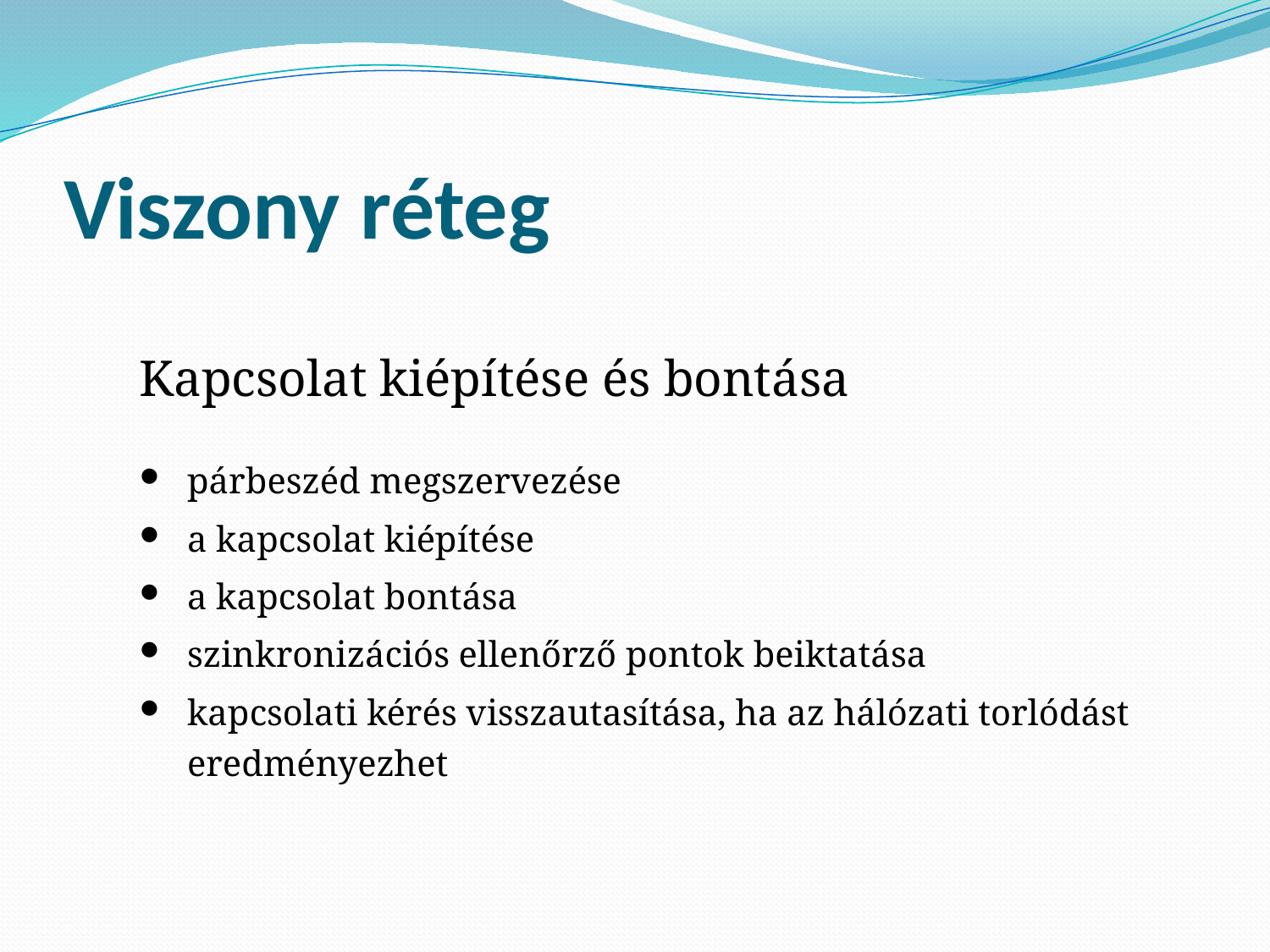

# Viszony réteg
Kapcsolat kiépítése és bontása
párbeszéd megszervezése
a kapcsolat kiépítése
a kapcsolat bontása
szinkronizációs ellenőrző pontok beiktatása
kapcsolati kérés visszautasítása, ha az hálózati torlódást eredményezhet